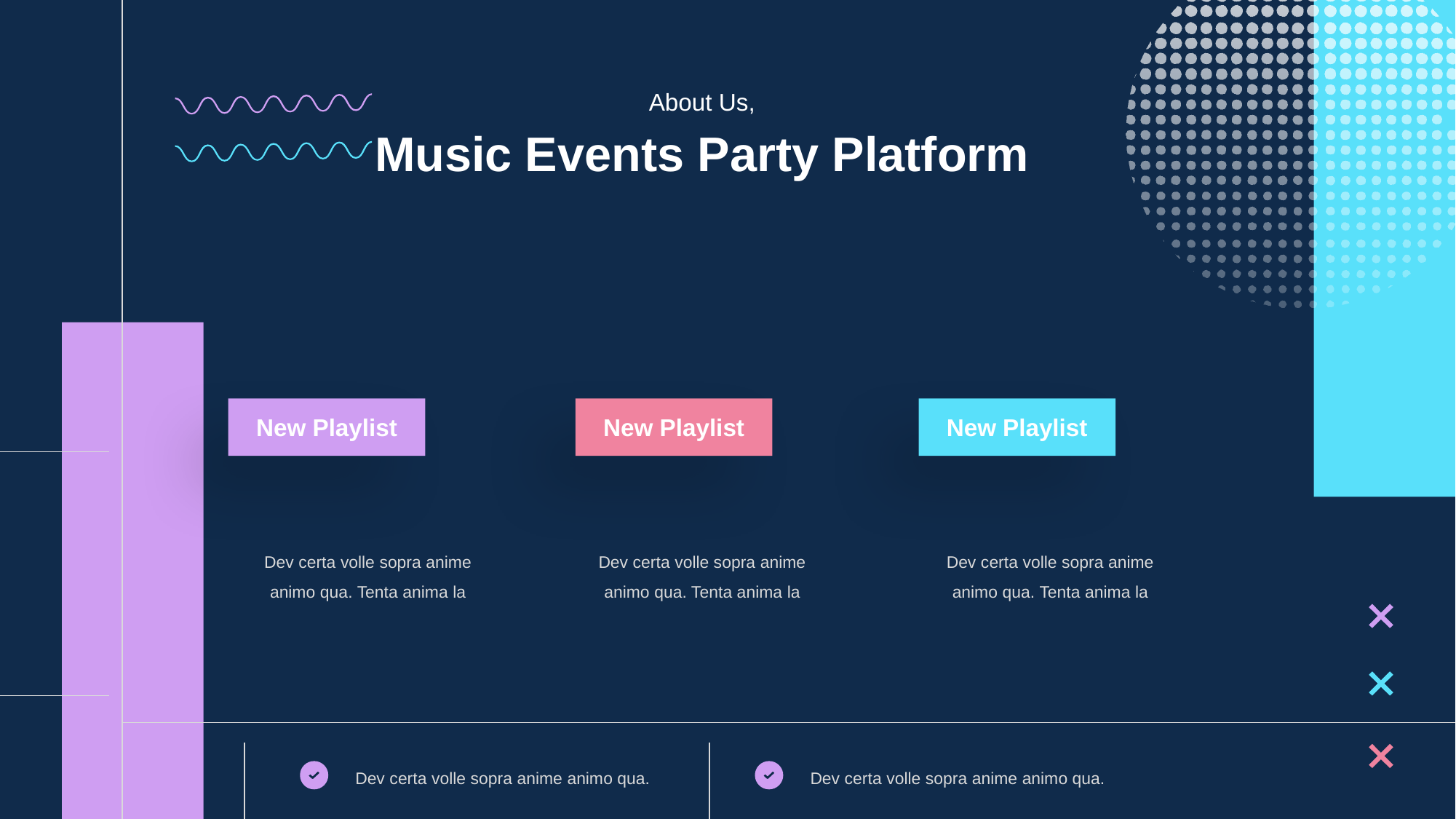

About Us,
Music Events Party Platform

New Playlist

New Playlist

New Playlist
Dev certa volle sopra anime animo qua. Tenta anima la
Dev certa volle sopra anime animo qua. Tenta anima la
Dev certa volle sopra anime animo qua. Tenta anima la
Dev certa volle sopra anime animo qua.

Dev certa volle sopra anime animo qua.